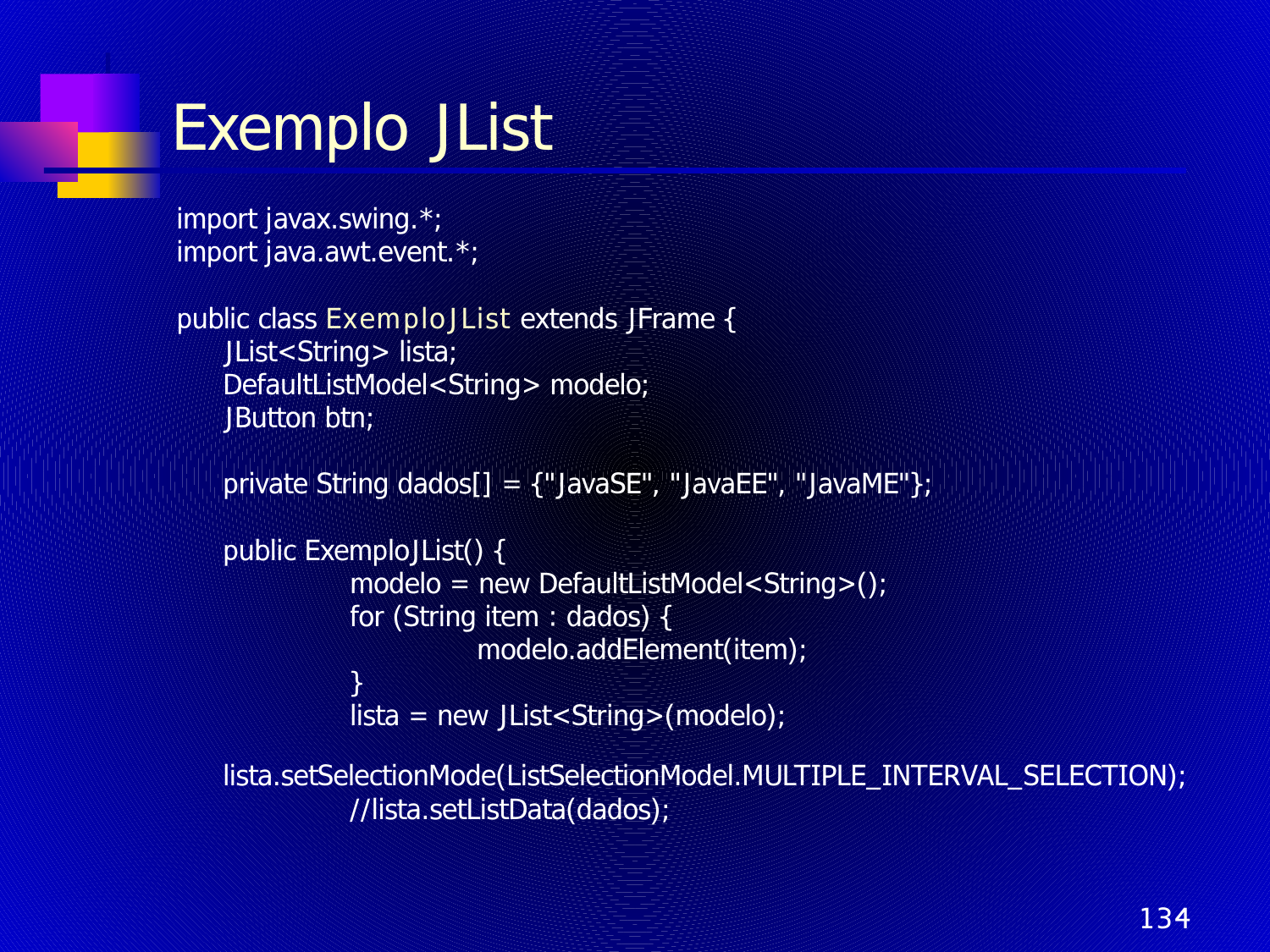

Exemplo JList
import javax.swing.*;
import java.awt.event.*;

public class ExemploJList extends JFrame {
	JList<String> lista;
	DefaultListModel<String> modelo;
	JButton btn;

	private String dados[] = {"JavaSE", "JavaEE", "JavaME"};

	public ExemploJList() {
		modelo = new DefaultListModel<String>();
		for (String item : dados) {
			modelo.addElement(item);
		}
		lista = new JList<String>(modelo);
		lista.setSelectionMode(ListSelectionModel.MULTIPLE_INTERVAL_SELECTION);
		//lista.setListData(dados);
134